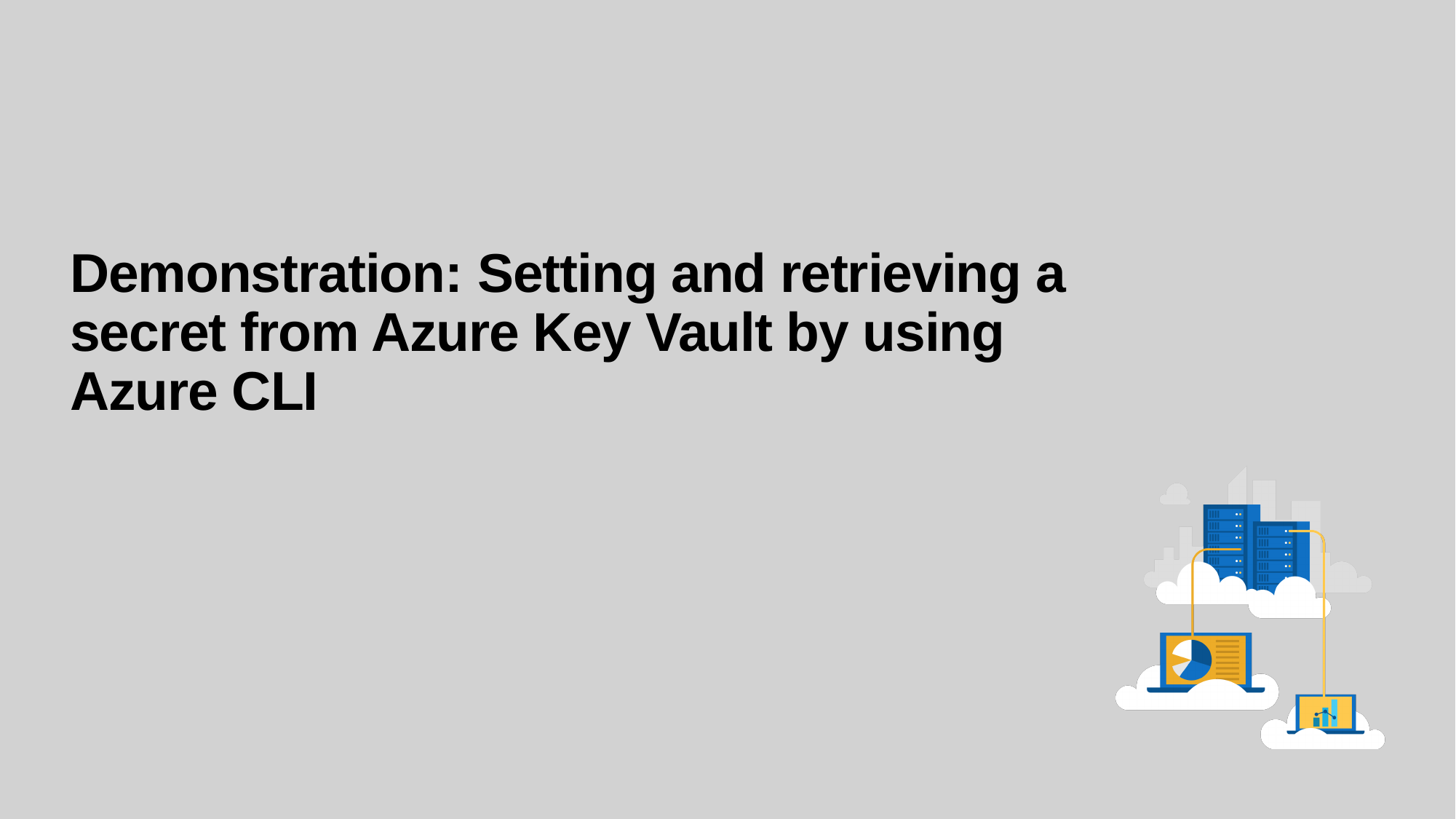

# Demonstration: Setting and retrieving a secret from Azure Key Vault by using Azure CLI